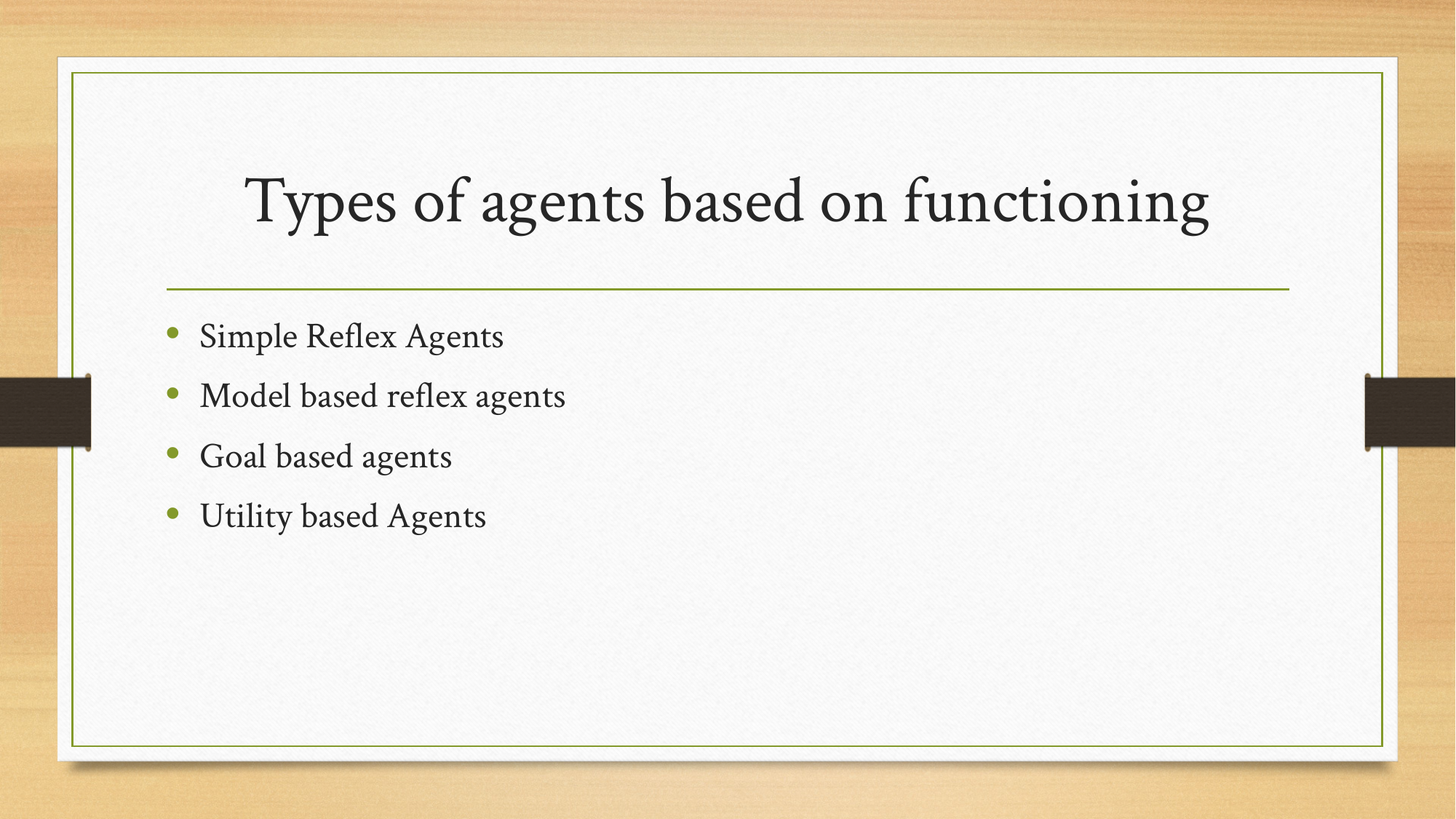

# Types of agents based on functioning
Simple Reflex Agents
Model based reflex agents
Goal based agents
Utility based Agents